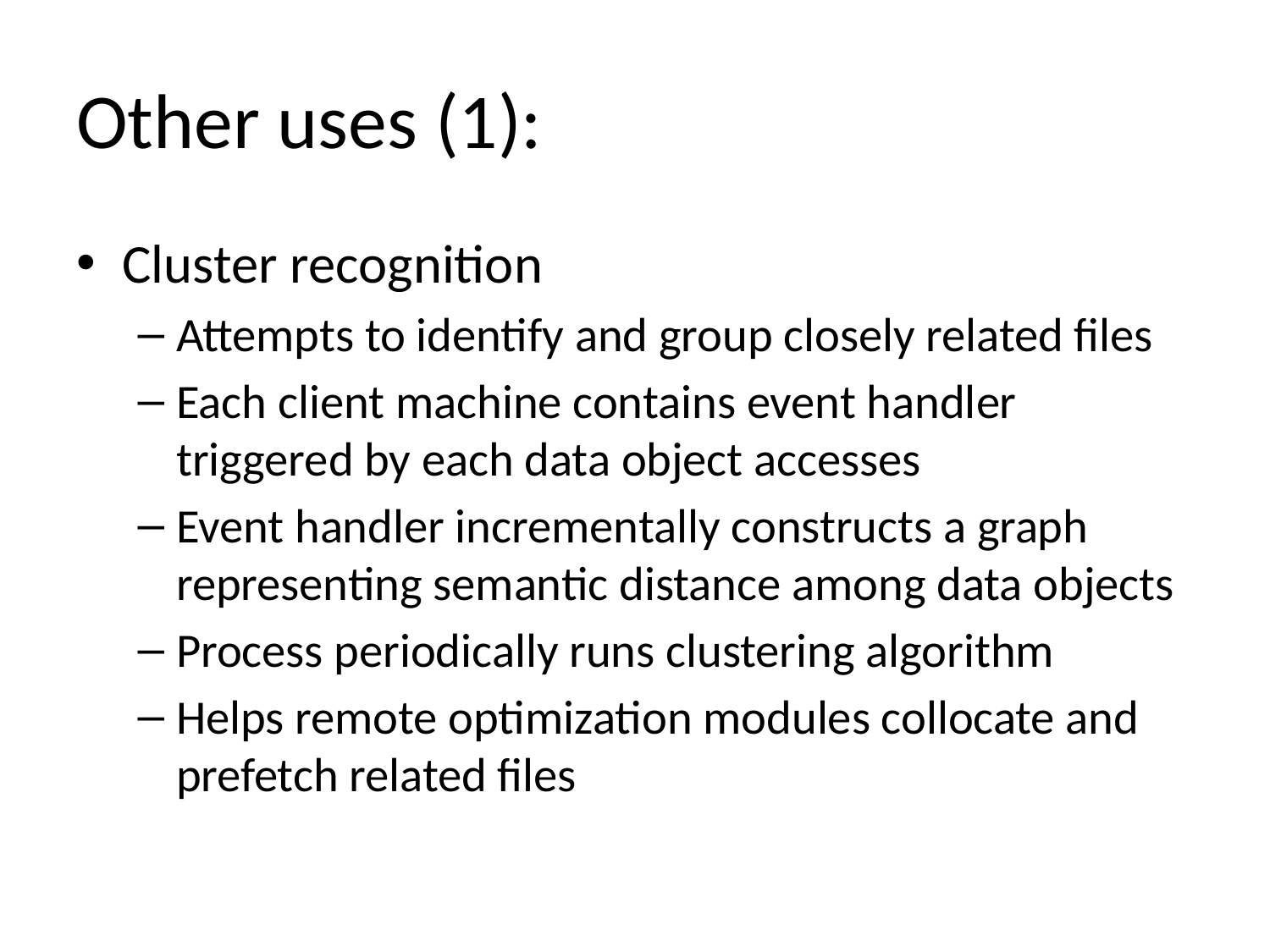

# Other uses (1):
Cluster recognition
Attempts to identify and group closely related files
Each client machine contains event handler triggered by each data object accesses
Event handler incrementally constructs a graph representing semantic distance among data objects
Process periodically runs clustering algorithm
Helps remote optimization modules collocate and prefetch related files